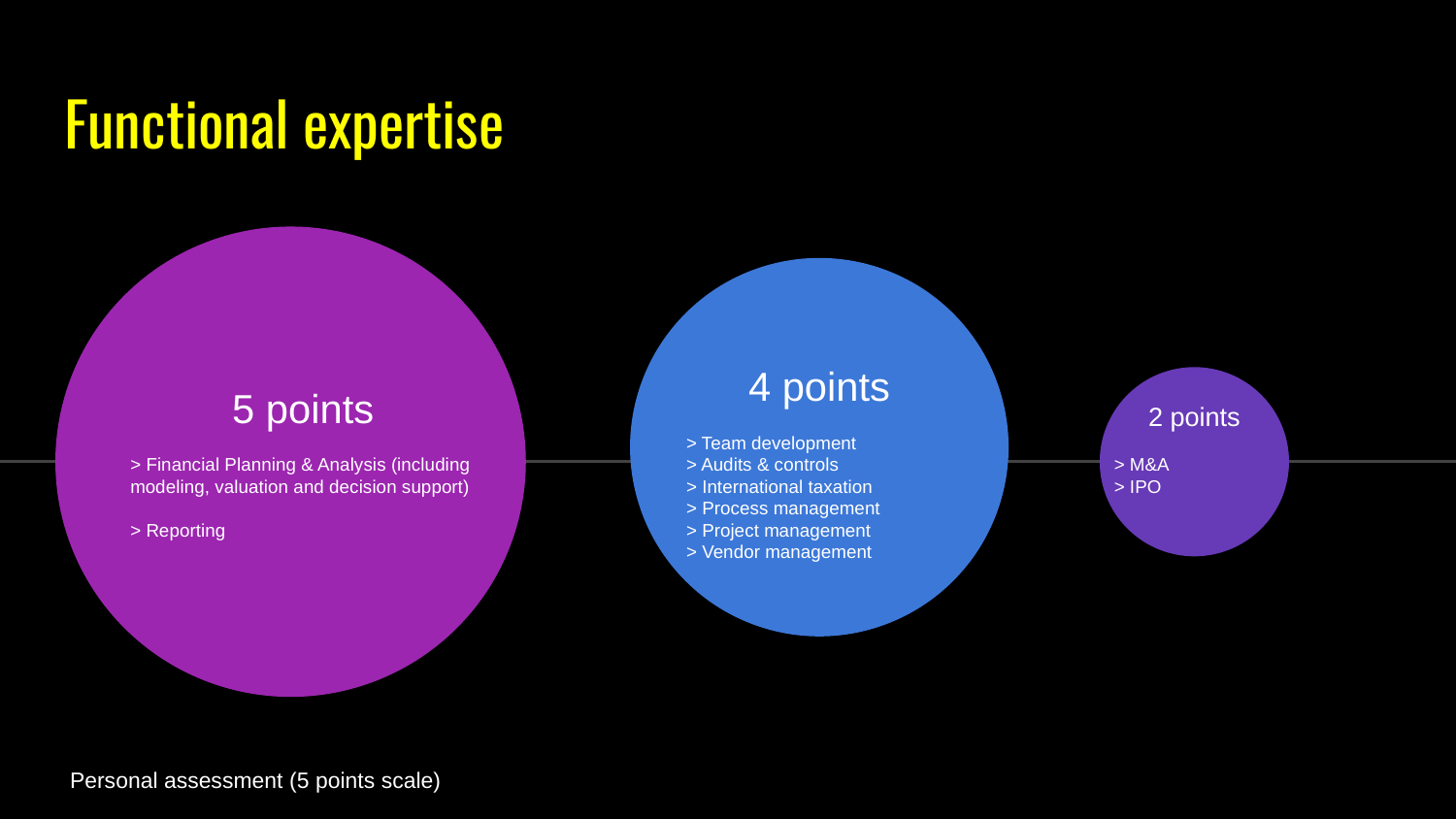

# Functional expertise

5 points

> Financial Planning & Analysis (including modeling, valuation and decision support)

> Reporting
4 points

> Team development
> Audits & controls
> International taxation
> Process management
> Project management
> Vendor management
2 points

> M&A
> IPO

Personal assessment (5 points scale)